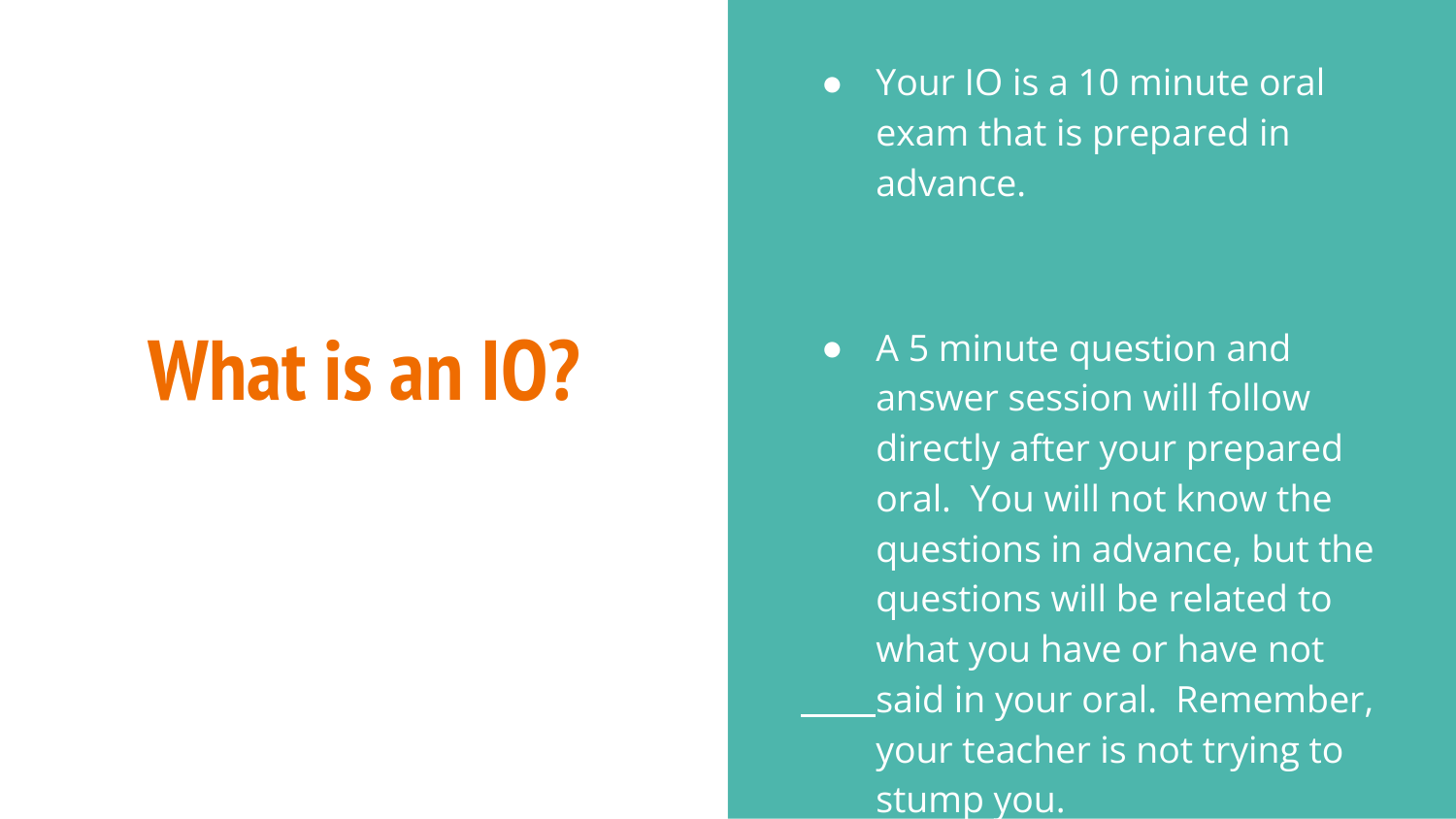

Your IO is a 10 minute oral exam that is prepared in advance.

A 5 minute question and answer session will follow directly after your prepared oral.  You will not know the questions in advance, but the questions will be related to what you have or have not said in your oral.  Remember, your teacher is not trying to stump you.

# What is an IO?